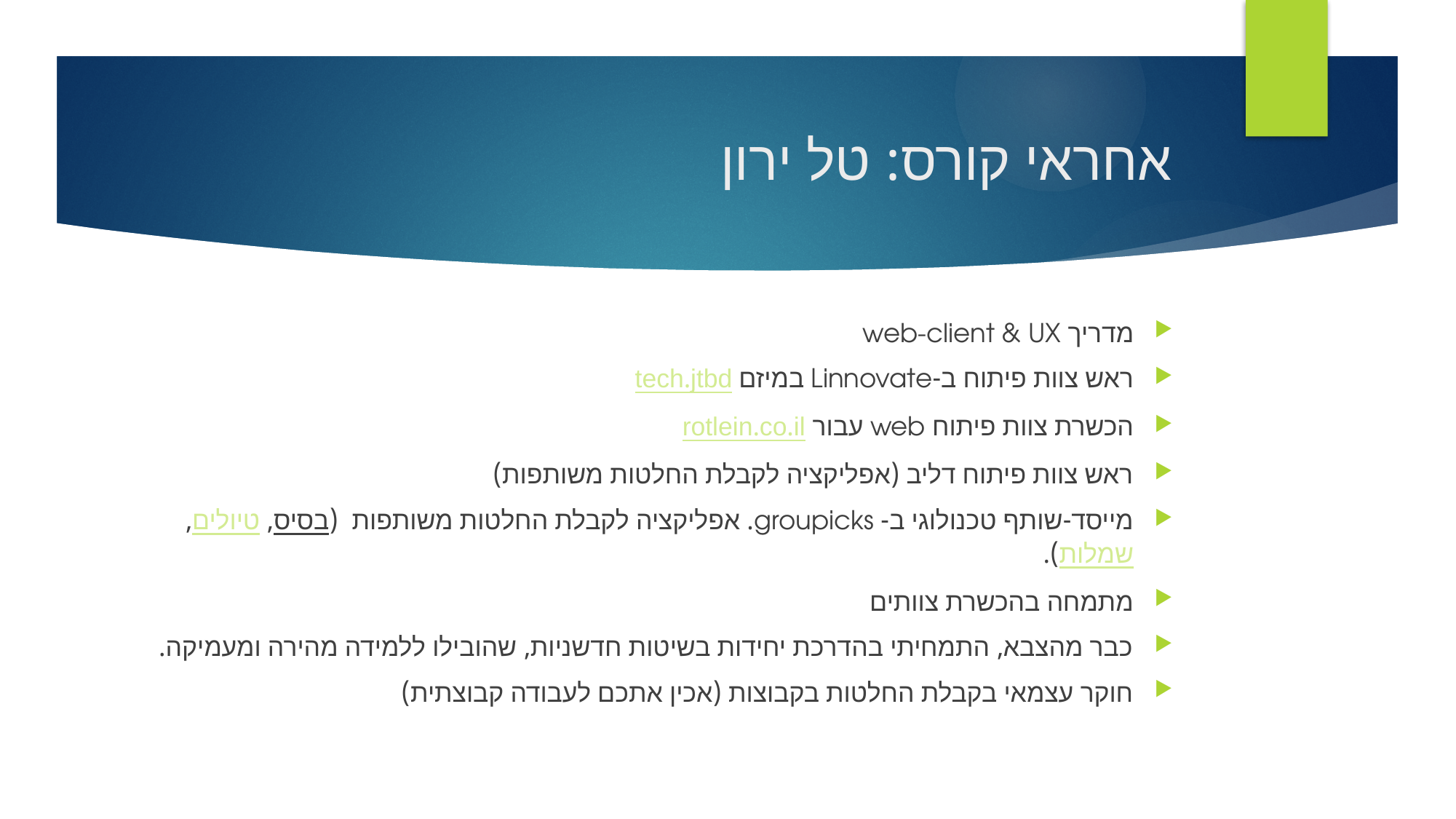

# אחראי קורס: טל ירון
מדריך web-client & UX
ראש צוות פיתוח ב-Linnovate במיזם tech.jtbd
הכשרת צוות פיתוח web עבור rotlein.co.il
ראש צוות פיתוח דליב (אפליקציה לקבלת החלטות משותפות)
מייסד-שותף טכנולוגי ב- groupicks. אפליקציה לקבלת החלטות משותפות  (בסיס, טיולים, שמלות).
מתמחה בהכשרת צוותים
כבר מהצבא, התמחיתי בהדרכת יחידות בשיטות חדשניות, שהובילו ללמידה מהירה ומעמיקה.
חוקר עצמאי בקבלת החלטות בקבוצות (אכין אתכם לעבודה קבוצתית)